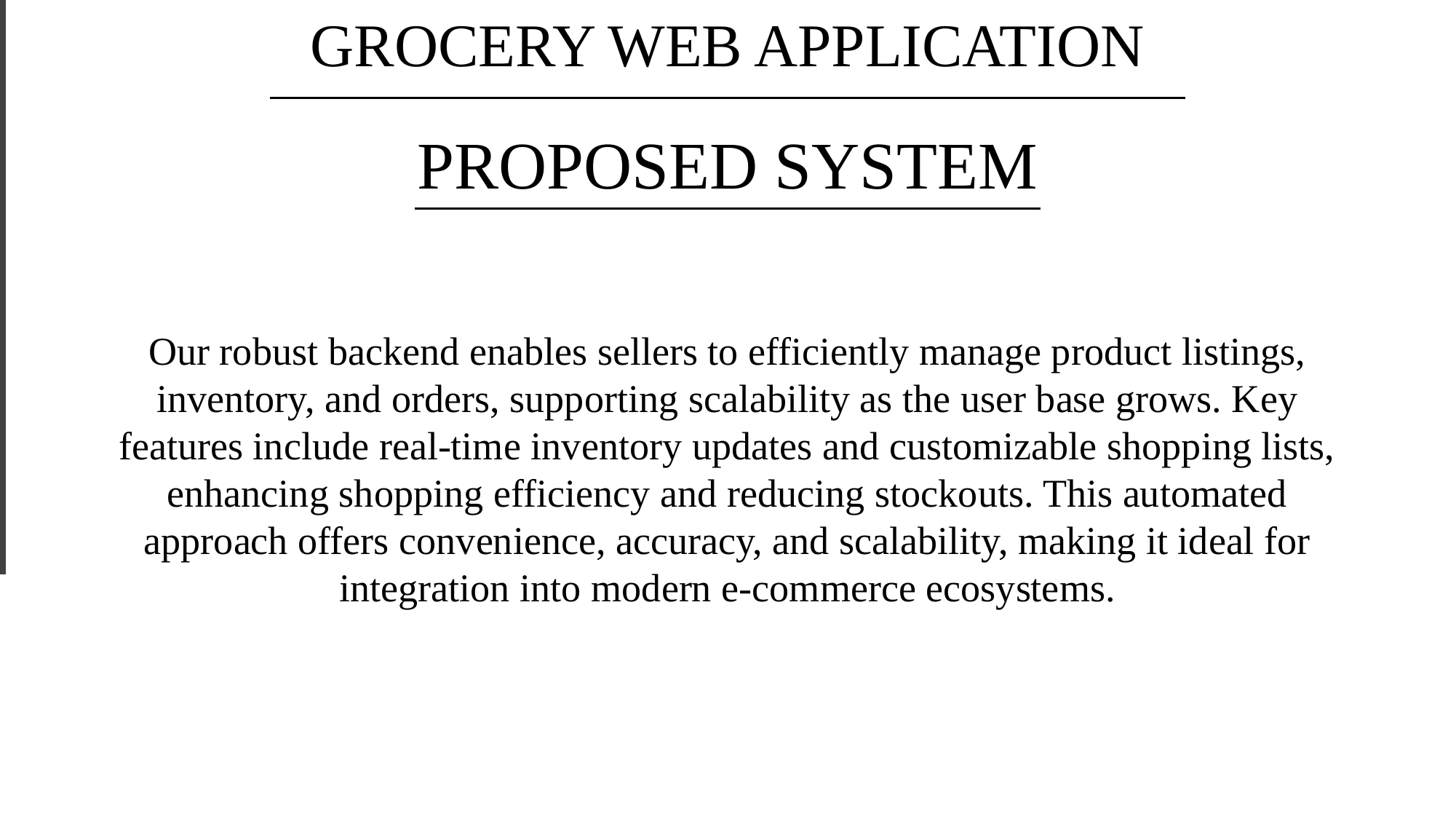

GROCERY WEB APPLICATION
PROPOSED SYSTEM
Our robust backend enables sellers to efficiently manage product listings, inventory, and orders, supporting scalability as the user base grows. Key features include real-time inventory updates and customizable shopping lists, enhancing shopping efficiency and reducing stockouts. This automated approach offers convenience, accuracy, and scalability, making it ideal for integration into modern e-commerce ecosystems.
Done by
Logesh. D
Vignesh. B.J
Maximus. R
Gajabosekumar. S